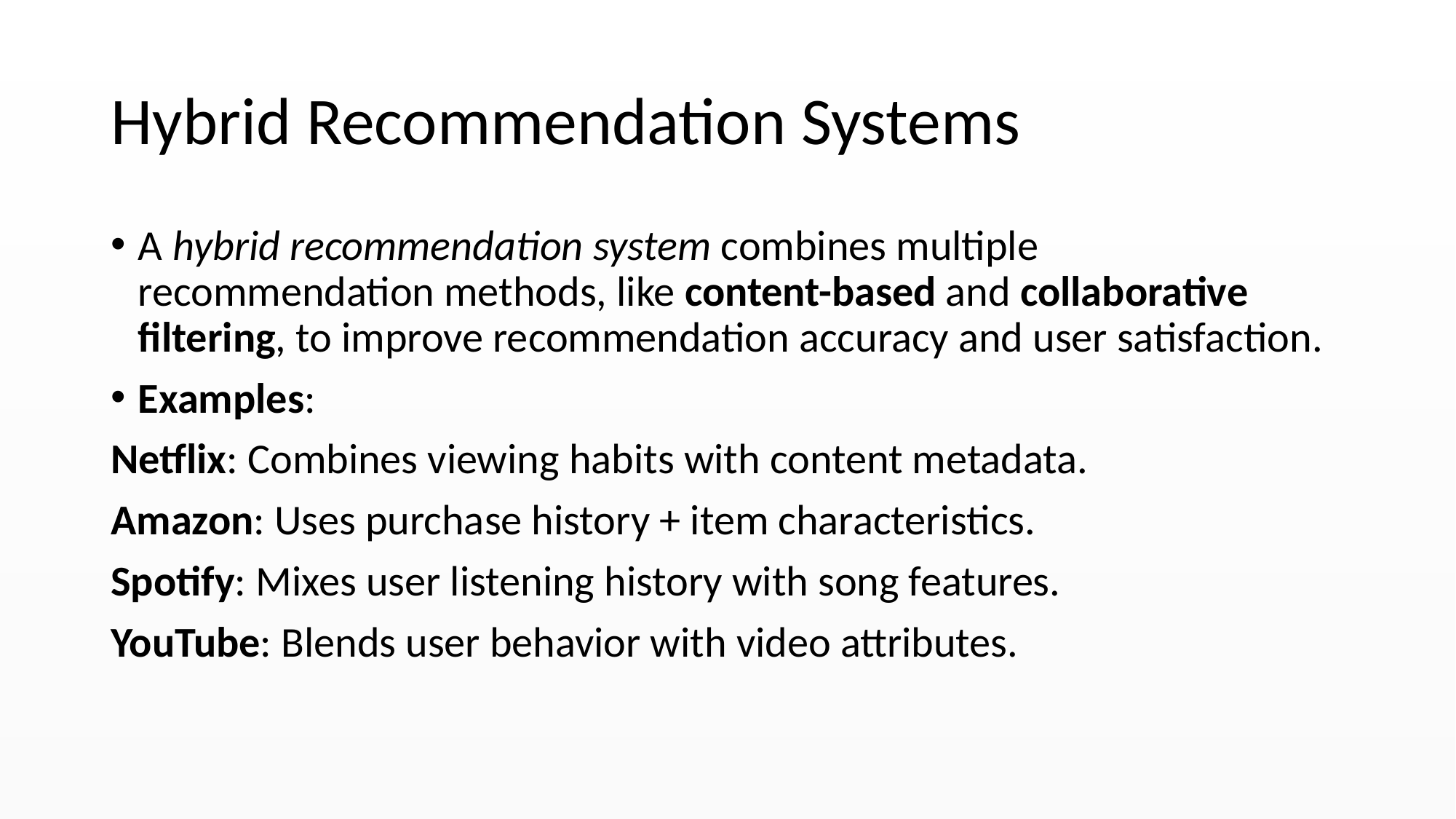

# Hybrid Recommendation Systems
A hybrid recommendation system combines multiple recommendation methods, like content-based and collaborative filtering, to improve recommendation accuracy and user satisfaction.
Examples:
Netflix: Combines viewing habits with content metadata.
Amazon: Uses purchase history + item characteristics.
Spotify: Mixes user listening history with song features.
YouTube: Blends user behavior with video attributes.